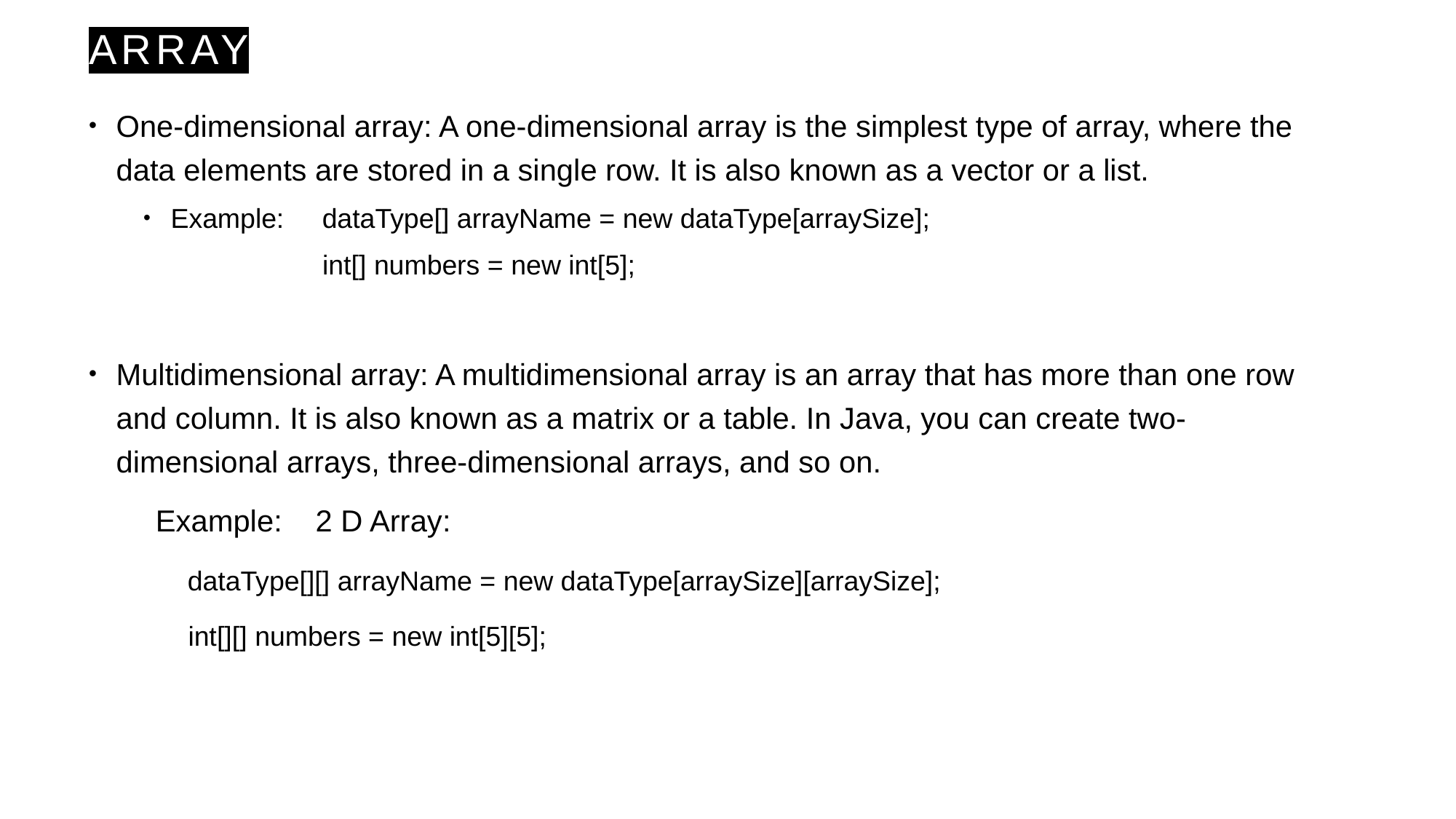

# array
One-dimensional array: A one-dimensional array is the simplest type of array, where the data elements are stored in a single row. It is also known as a vector or a list.
Example:     dataType[] arrayName = new dataType[arraySize];
  int[] numbers = new int[5];

Multidimensional array: A multidimensional array is an array that has more than one row and column. It is also known as a matrix or a table. In Java, you can create two-dimensional arrays, three-dimensional arrays, and so on.
        Example:    2 D Array:
            dataType[][] arrayName = new dataType[arraySize][arraySize];
             int[][] numbers = new int[5][5];